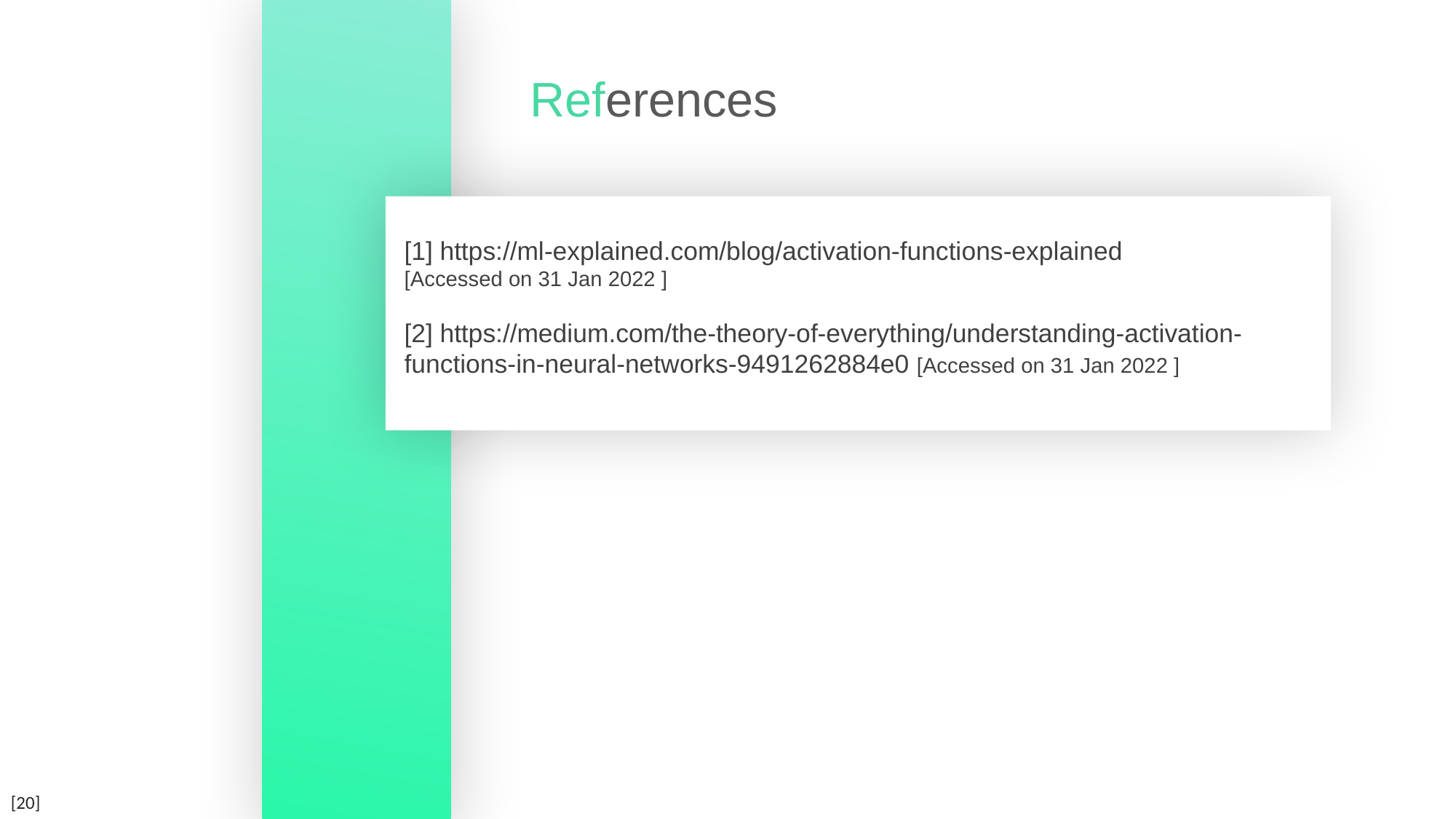

References

[1] https://ml-explained.com/blog/activation-functions-explained                            [Accessed on 31 Jan 2022 ]

[2] https://medium.com/the-theory-of-everything/understanding-activation-functions-in-neural-networks-9491262884e0 [Accessed on 31 Jan 2022 ]

[20]